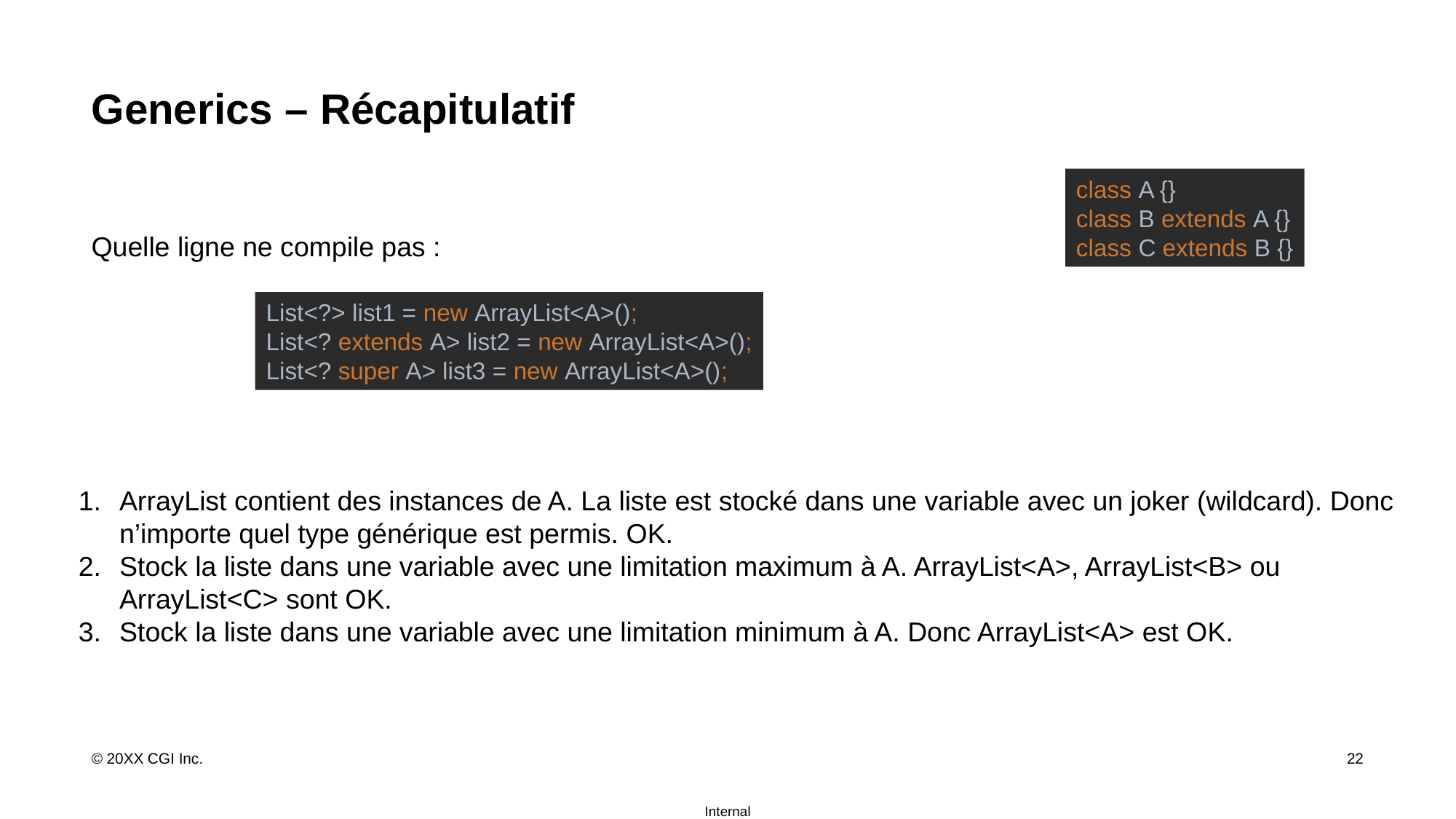

# Generics – Récapitulatif
class A {}
class B extends A {}
class C extends B {}
Quelle ligne ne compile pas :
List<?> list1 = new ArrayList<A>();
List<? extends A> list2 = new ArrayList<A>();
List<? super A> list3 = new ArrayList<A>();

ArrayList contient des instances de A. La liste est stocké dans une variable avec un joker (wildcard). Donc n’importe quel type générique est permis. OK.
Stock la liste dans une variable avec une limitation maximum à A. ArrayList<A>, ArrayList<B> ou ArrayList<C> sont OK.
Stock la liste dans une variable avec une limitation minimum à A. Donc ArrayList<A> est OK.

22